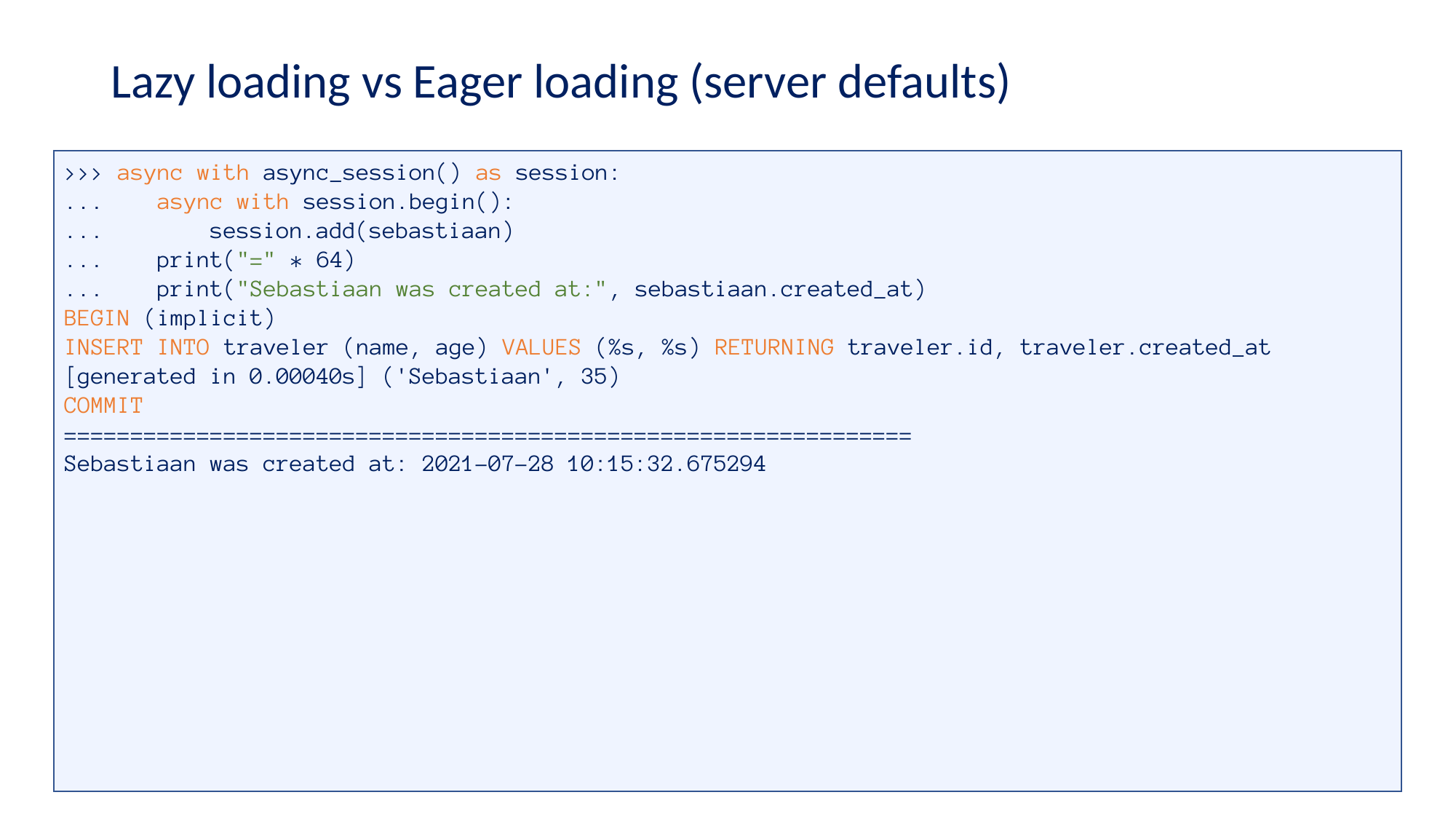

# Lazy loading vs Eager loading (server defaults)
>>> async with async_session() as session:
...    async with session.begin():
...        session.add(sebastiaan)
...    print("=" * 64)
...    print("Sebastiaan was created at:", sebastiaan.created_at)
BEGIN (implicit)
INSERT INTO traveler (name, age) VALUES (%s, %s) RETURNING traveler.id, traveler.created_at
[generated in 0.00040s] ('Sebastiaan', 35)
COMMIT
================================================================
Sebastiaan was created at: 2021-07-28 10:15:32.675294